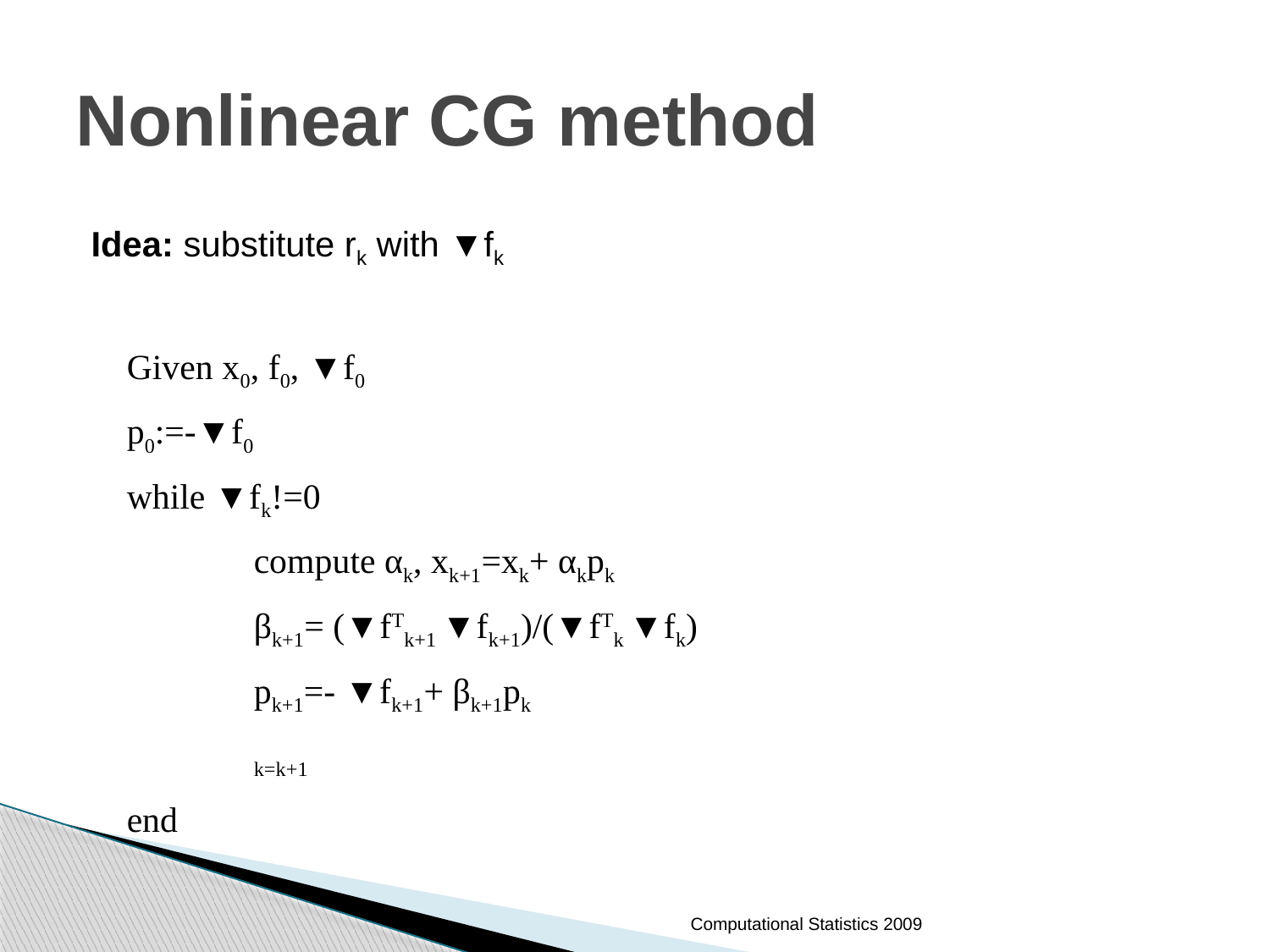

# Nonlinear CG method
Idea: substitute rk with ▼fk

	Given x0, f0, ▼f0
	p0:=-▼f0
	while ▼fk!=0
		compute αk, xk+1=xk+ αkpk
		βk+1= (▼fTk+1 ▼fk+1)/(▼fTk ▼fk)
		pk+1=- ▼fk+1+ βk+1pk
		k=k+1
	end
Computational Statistics 2009